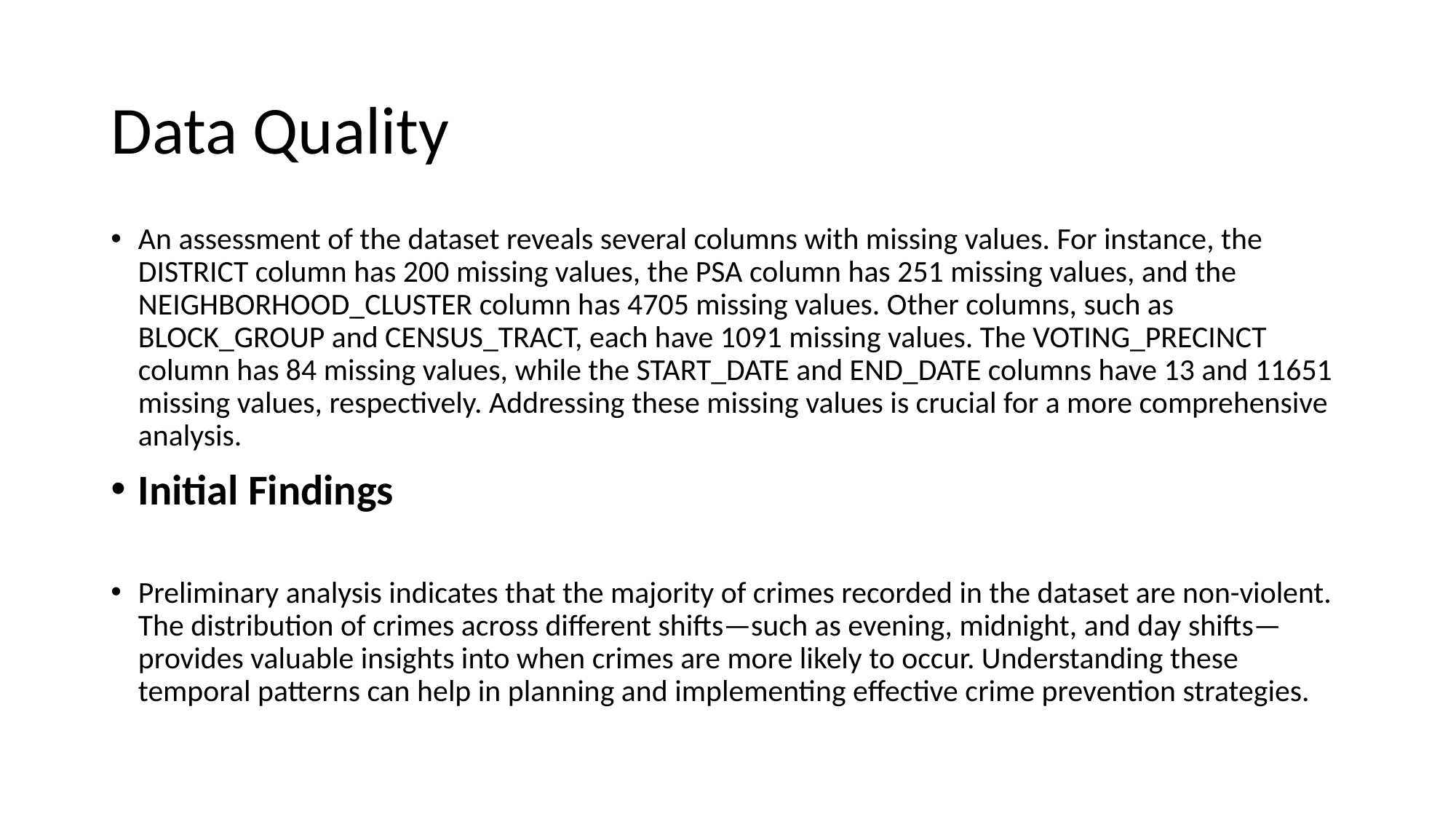

# Data Quality
An assessment of the dataset reveals several columns with missing values. For instance, the DISTRICT column has 200 missing values, the PSA column has 251 missing values, and the NEIGHBORHOOD_CLUSTER column has 4705 missing values. Other columns, such as BLOCK_GROUP and CENSUS_TRACT, each have 1091 missing values. The VOTING_PRECINCT column has 84 missing values, while the START_DATE and END_DATE columns have 13 and 11651 missing values, respectively. Addressing these missing values is crucial for a more comprehensive analysis.
Initial Findings

Preliminary analysis indicates that the majority of crimes recorded in the dataset are non-violent. The distribution of crimes across different shifts—such as evening, midnight, and day shifts—provides valuable insights into when crimes are more likely to occur. Understanding these temporal patterns can help in planning and implementing effective crime prevention strategies.